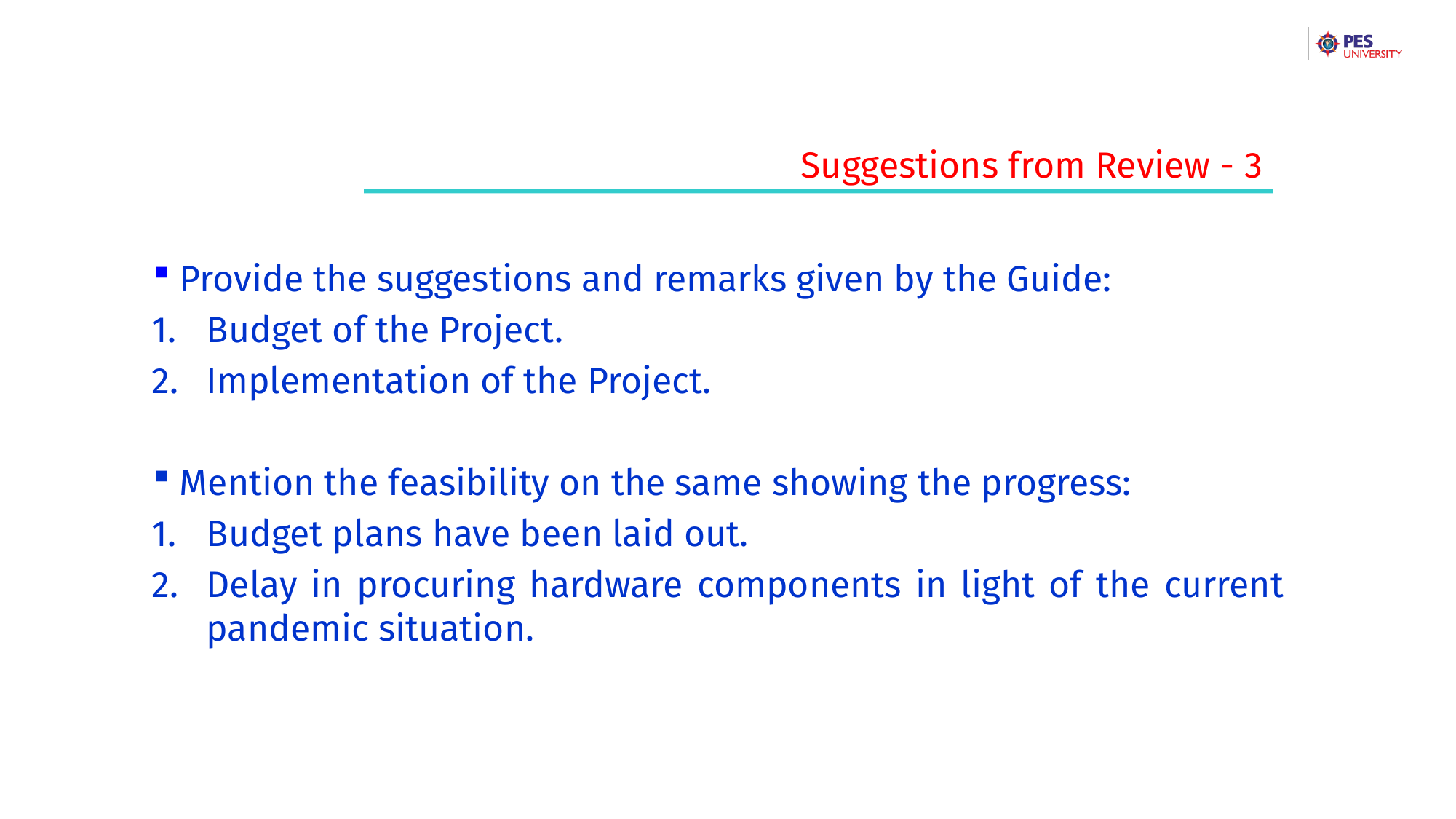

Suggestions from Review - 3

 Provide the suggestions and remarks given by the Guide:
Budget of the Project.
Implementation of the Project.

 Mention the feasibility on the same showing the progress:
Budget plans have been laid out.
Delay in procuring hardware components in light of the current pandemic situation.